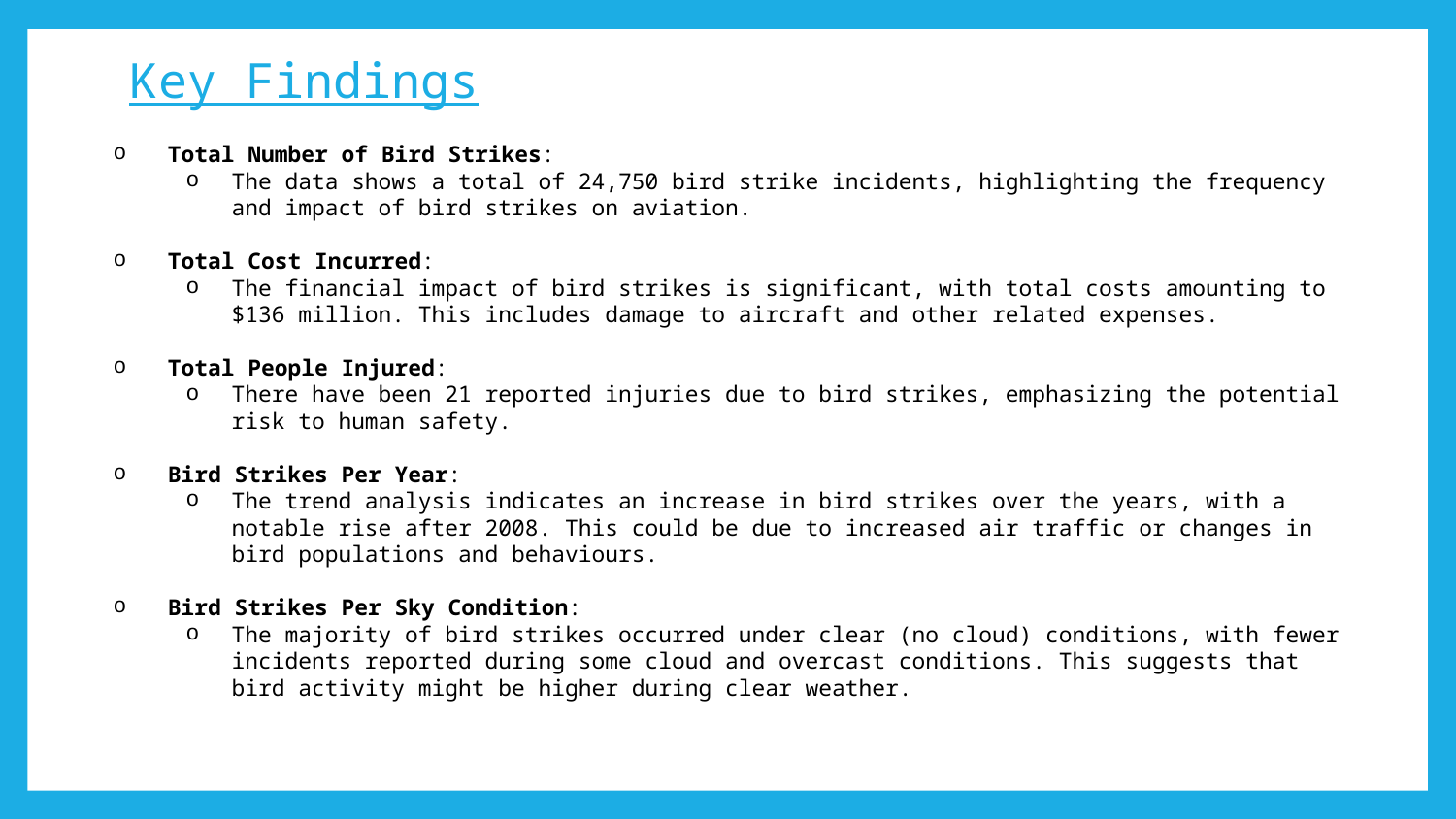

# Key Findings
Total Number of Bird Strikes:
The data shows a total of 24,750 bird strike incidents, highlighting the frequency and impact of bird strikes on aviation.

Total Cost Incurred:
The financial impact of bird strikes is significant, with total costs amounting to $136 million. This includes damage to aircraft and other related expenses.

Total People Injured:
There have been 21 reported injuries due to bird strikes, emphasizing the potential risk to human safety.

Bird Strikes Per Year:
The trend analysis indicates an increase in bird strikes over the years, with a notable rise after 2008. This could be due to increased air traffic or changes in bird populations and behaviours.

Bird Strikes Per Sky Condition:
The majority of bird strikes occurred under clear (no cloud) conditions, with fewer incidents reported during some cloud and overcast conditions. This suggests that bird activity might be higher during clear weather.